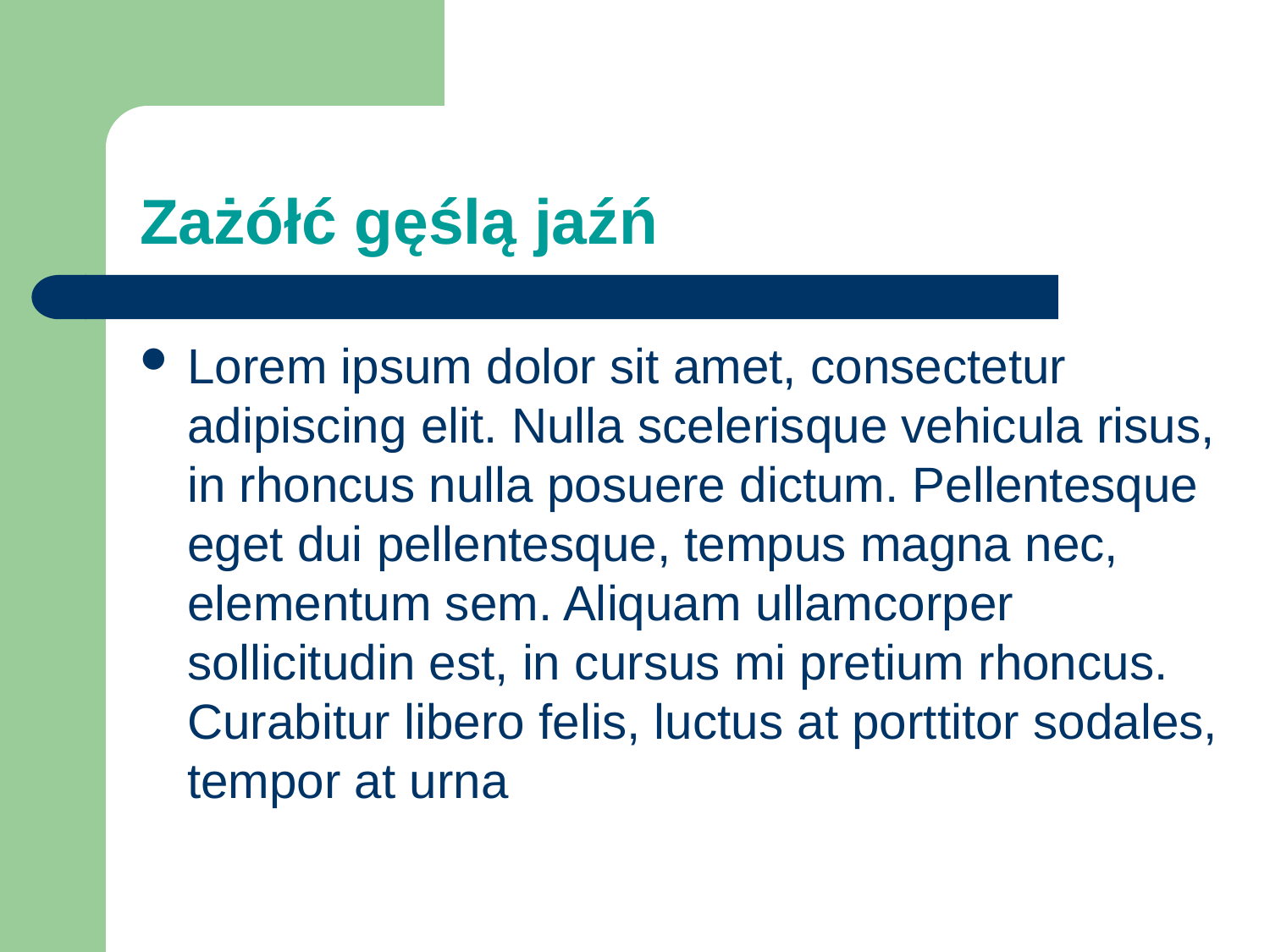

# Zażółć gęślą jaźń
Lorem ipsum dolor sit amet, consectetur adipiscing elit. Nulla scelerisque vehicula risus, in rhoncus nulla posuere dictum. Pellentesque eget dui pellentesque, tempus magna nec, elementum sem. Aliquam ullamcorper sollicitudin est, in cursus mi pretium rhoncus. Curabitur libero felis, luctus at porttitor sodales, tempor at urna